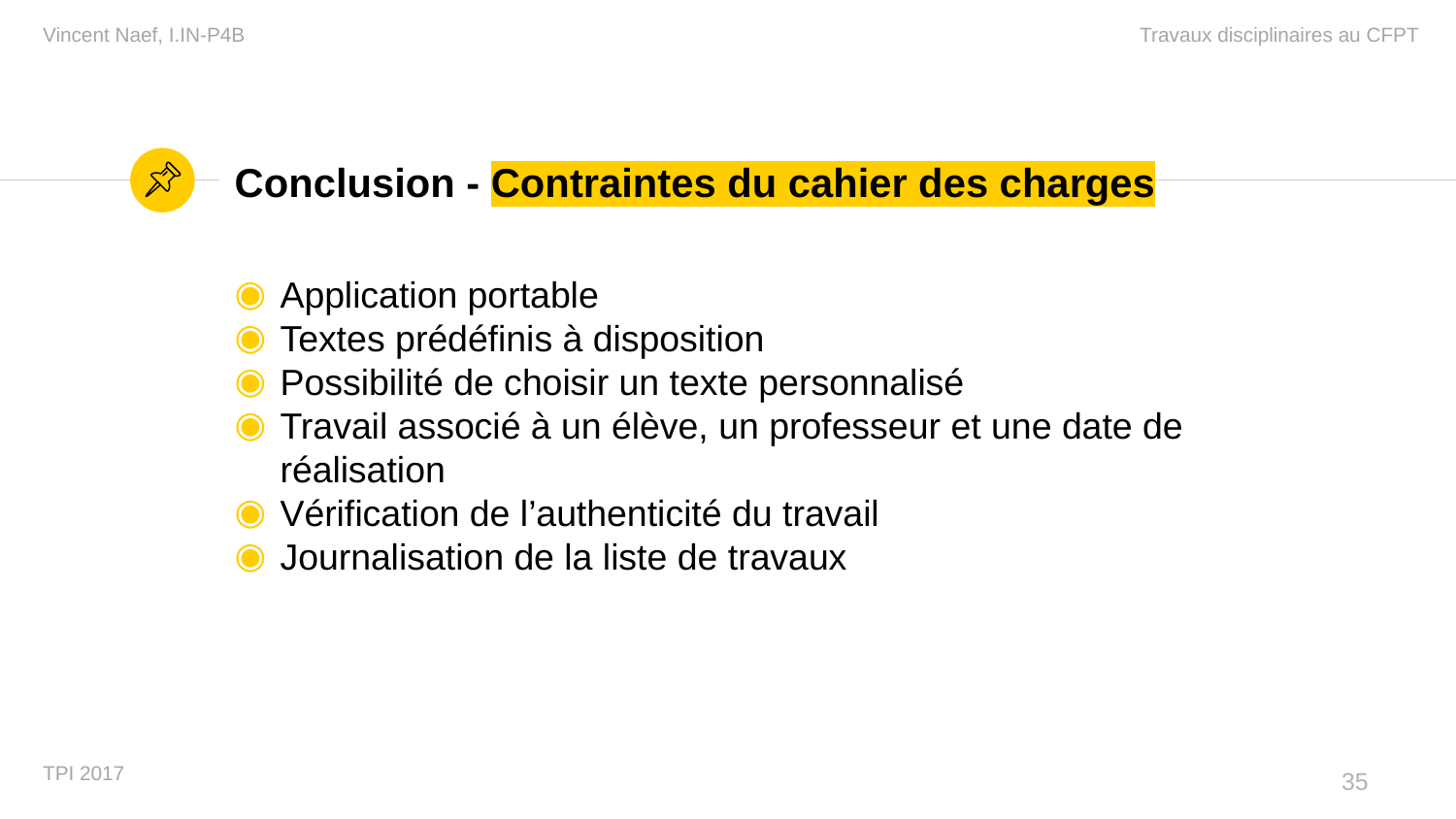

# Conclusion - Contraintes du cahier des charges

Application portable
Textes prédéfinis à disposition
Possibilité de choisir un texte personnalisé
Travail associé à un élève, un professeur et une date de réalisation
Vérification de l’authenticité du travail
Journalisation de la liste de travaux
35